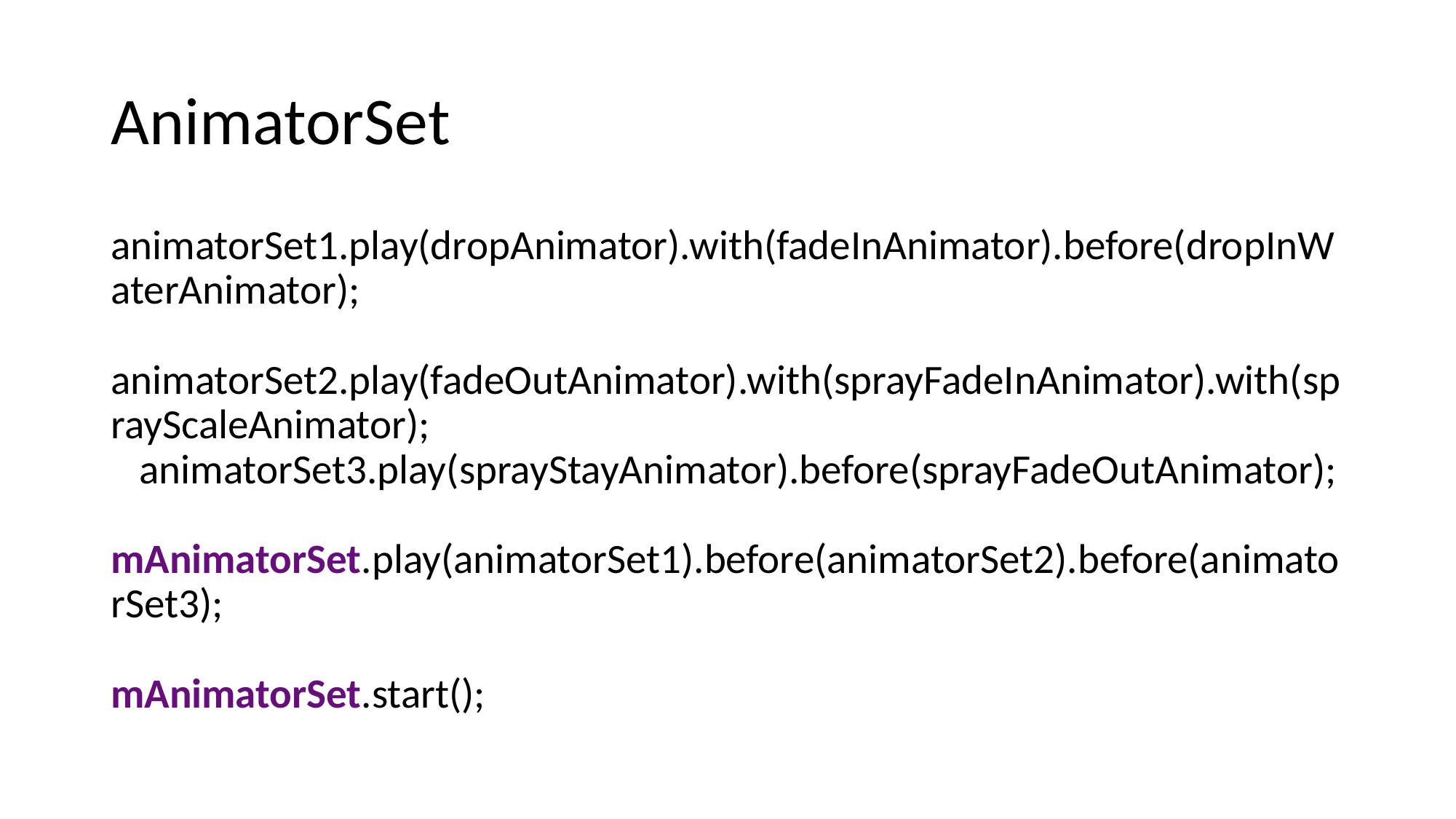

# AnimatorSet
animatorSet1.play(dropAnimator).with(fadeInAnimator).before(dropInWaterAnimator);
   animatorSet2.play(fadeOutAnimator).with(sprayFadeInAnimator).with(sprayScaleAnimator);
   animatorSet3.play(sprayStayAnimator).before(sprayFadeOutAnimator);
   mAnimatorSet.play(animatorSet1).before(animatorSet2).before(animatorSet3);
mAnimatorSet.start();